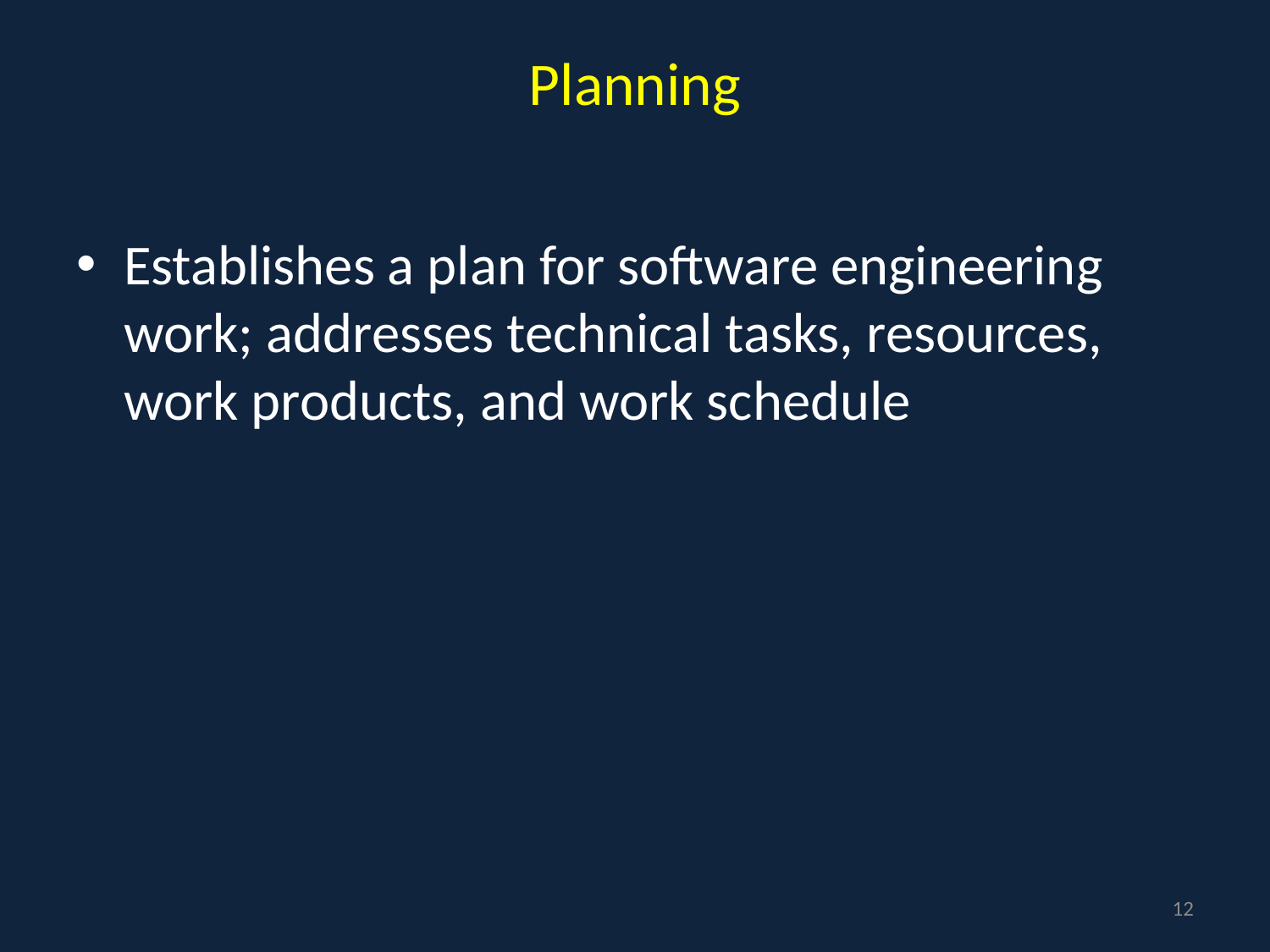

# Planning
Establishes a plan for software engineering work; addresses technical tasks, resources, work products, and work schedule

12